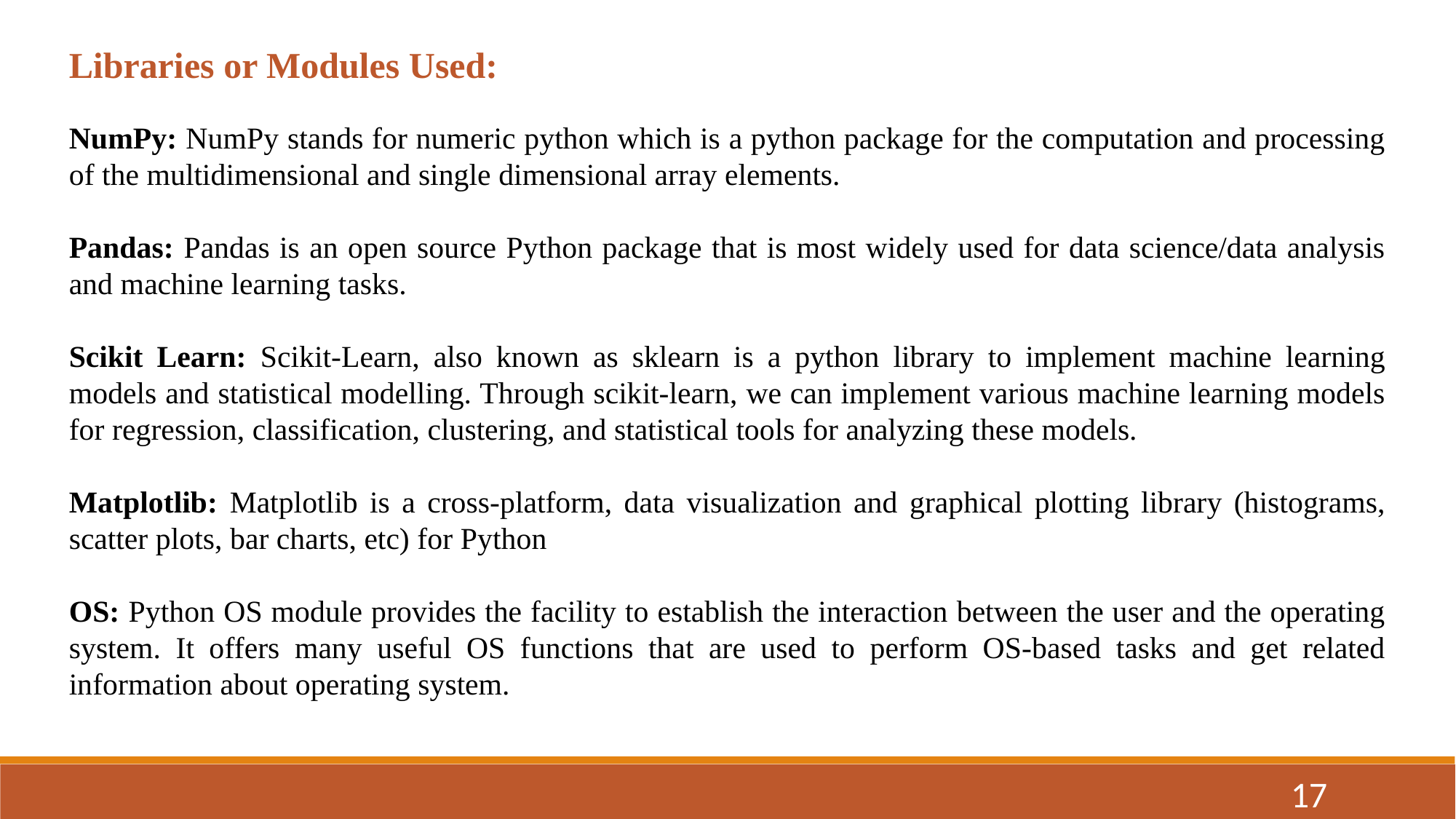

Libraries or Modules Used:

NumPy: NumPy stands for numeric python which is a python package for the computation and processing of the multidimensional and single dimensional array elements.

Pandas: Pandas is an open source Python package that is most widely used for data science/data analysis and machine learning tasks.

Scikit Learn: Scikit-Learn, also known as sklearn is a python library to implement machine learning models and statistical modelling. Through scikit-learn, we can implement various machine learning models for regression, classification, clustering, and statistical tools for analyzing these models.

Matplotlib: Matplotlib is a cross-platform, data visualization and graphical plotting library (histograms, scatter plots, bar charts, etc) for Python

OS: Python OS module provides the facility to establish the interaction between the user and the operating system. It offers many useful OS functions that are used to perform OS-based tasks and get related information about operating system.
17